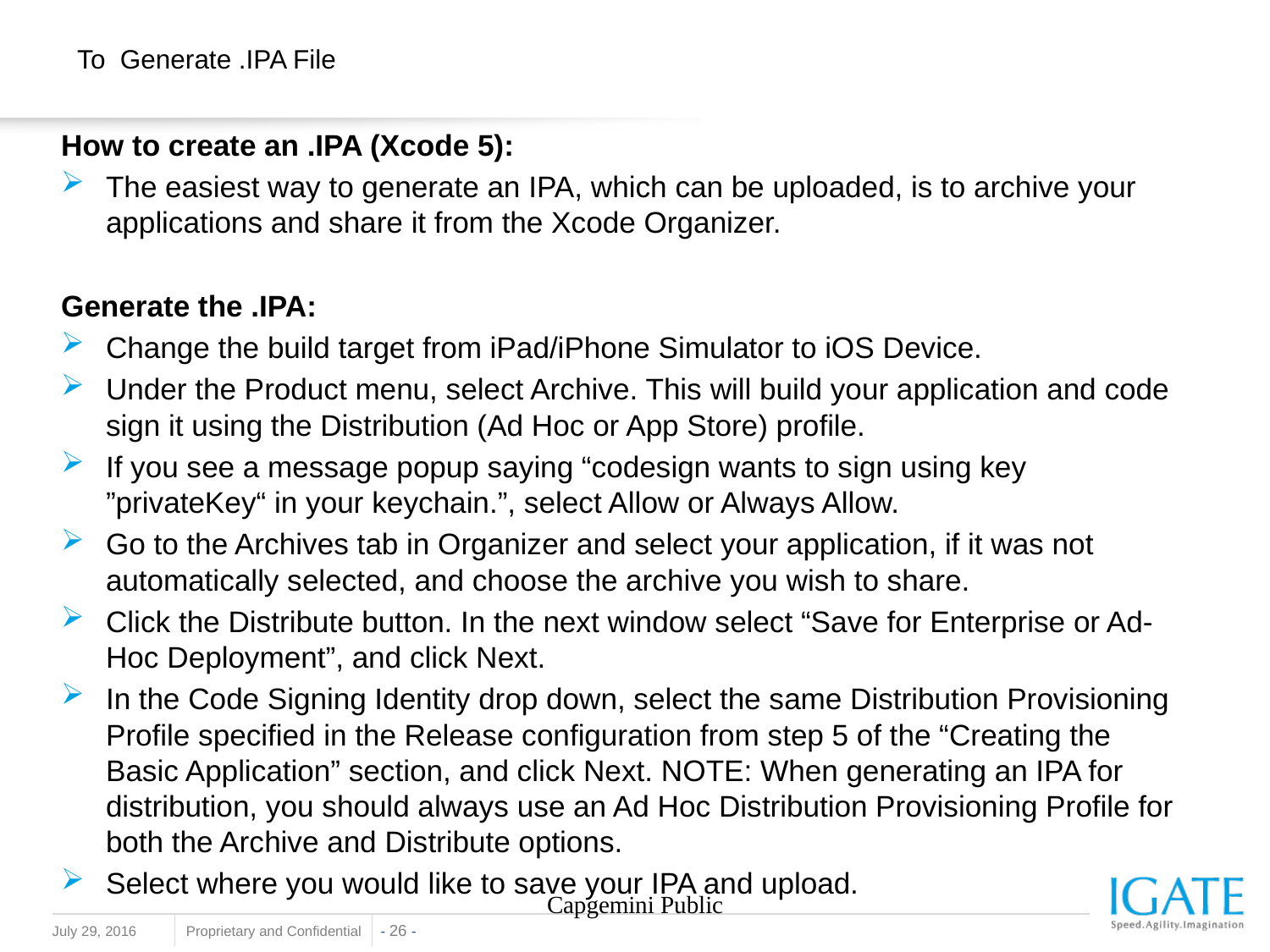

# To  Generate .IPA File
How to create an .IPA (Xcode 5):
The easiest way to generate an IPA, which can be uploaded, is to archive your applications and share it from the Xcode Organizer.

Generate the .IPA:
Change the build target from iPad/iPhone Simulator to iOS Device.
Under the Product menu, select Archive. This will build your application and code sign it using the Distribution (Ad Hoc or App Store) profile.
If you see a message popup saying “codesign wants to sign using key ”privateKey“ in your keychain.”, select Allow or Always Allow.
Go to the Archives tab in Organizer and select your application, if it was not automatically selected, and choose the archive you wish to share.
Click the Distribute button. In the next window select “Save for Enterprise or Ad-Hoc Deployment”, and click Next.
In the Code Signing Identity drop down, select the same Distribution Provisioning Profile specified in the Release configuration from step 5 of the “Creating the Basic Application” section, and click Next. NOTE: When generating an IPA for distribution, you should always use an Ad Hoc Distribution Provisioning Profile for both the Archive and Distribute options.
Select where you would like to save your IPA and upload.

Capgemini Public